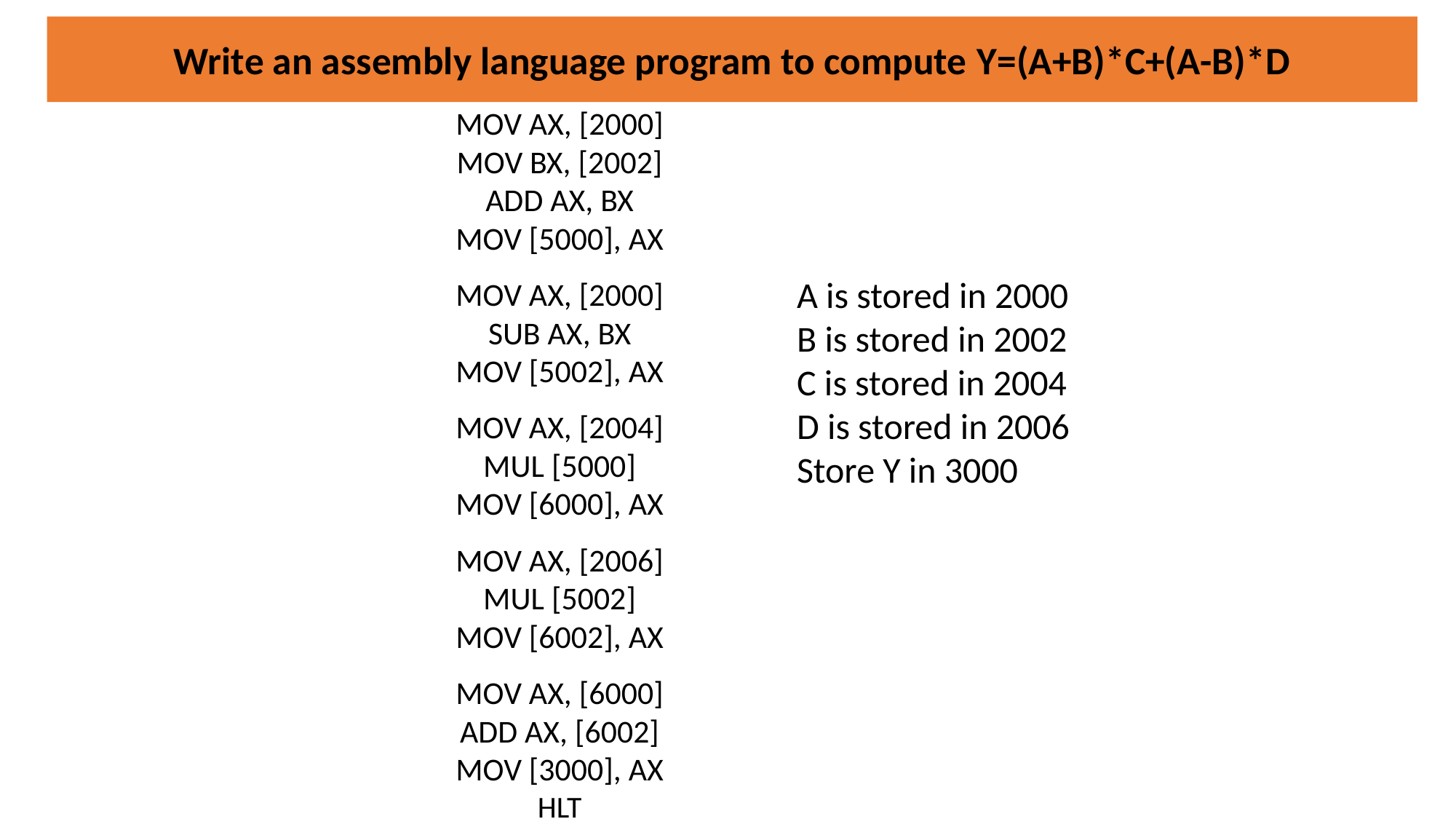

Write an assembly language program to compute Y=(A+B)*C+(A-B)*D
MOV AX, [2000]
MOV BX, [2002]
ADD AX, BX
MOV [5000], AX

MOV AX, [2000]
SUB AX, BX
MOV [5002], AX

MOV AX, [2004]
MUL [5000]
MOV [6000], AX

MOV AX, [2006]
MUL [5002]
MOV [6002], AX

MOV AX, [6000]
ADD AX, [6002]
MOV [3000], AX
HLT
A is stored in 2000
B is stored in 2002
C is stored in 2004
D is stored in 2006
Store Y in 3000